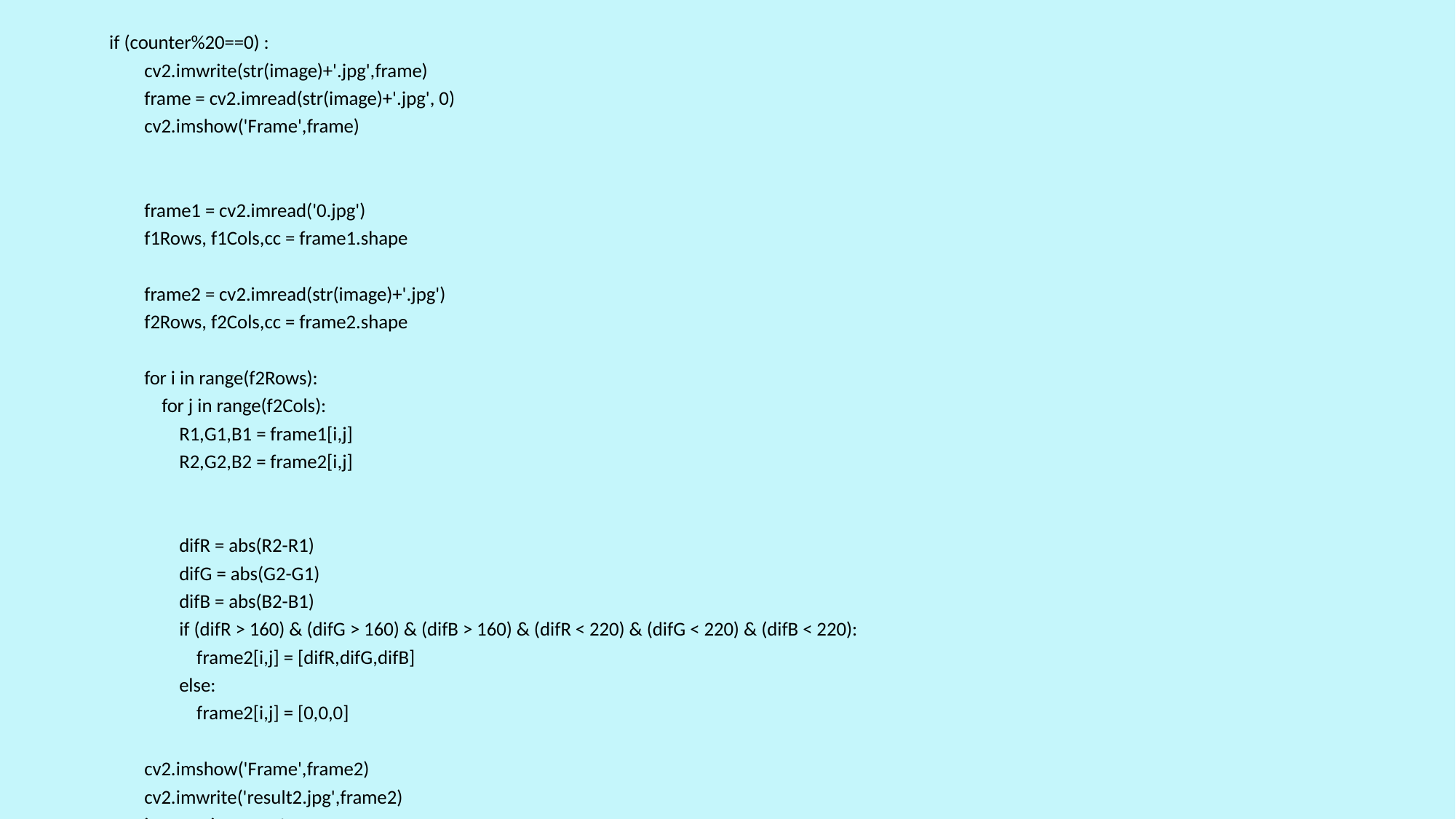

if (counter%20==0) :
        cv2.imwrite(str(image)+'.jpg',frame)
        frame = cv2.imread(str(image)+'.jpg', 0)
        cv2.imshow('Frame',frame)

        frame1 = cv2.imread('0.jpg')
        f1Rows, f1Cols,cc = frame1.shape

        frame2 = cv2.imread(str(image)+'.jpg')
        f2Rows, f2Cols,cc = frame2.shape

        for i in range(f2Rows):
            for j in range(f2Cols):
                R1,G1,B1 = frame1[i,j]
                R2,G2,B2 = frame2[i,j]

                difR = abs(R2-R1)
                difG = abs(G2-G1)
                difB = abs(B2-B1)
                if (difR > 160) & (difG > 160) & (difB > 160) & (difR < 220) & (difG < 220) & (difB < 220):
                    frame2[i,j] = [difR,difG,difB]
                else:
                    frame2[i,j] = [0,0,0]

        cv2.imshow('Frame',frame2)
        cv2.imwrite('result2.jpg',frame2)
        image = image + 1